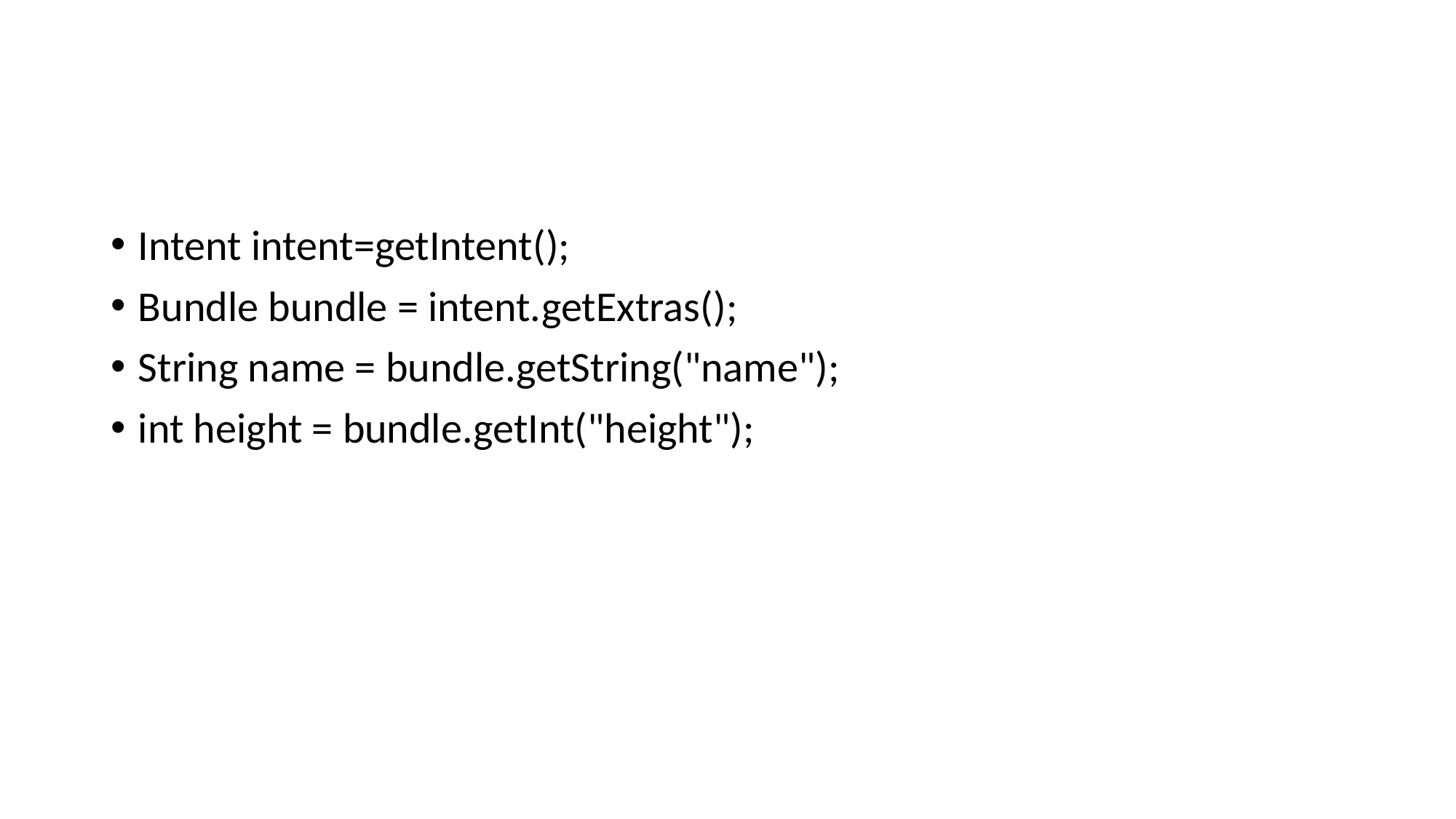

#
Intent intent=getIntent();
Bundle bundle = intent.getExtras();
String name = bundle.getString("name");
int height = bundle.getInt("height");